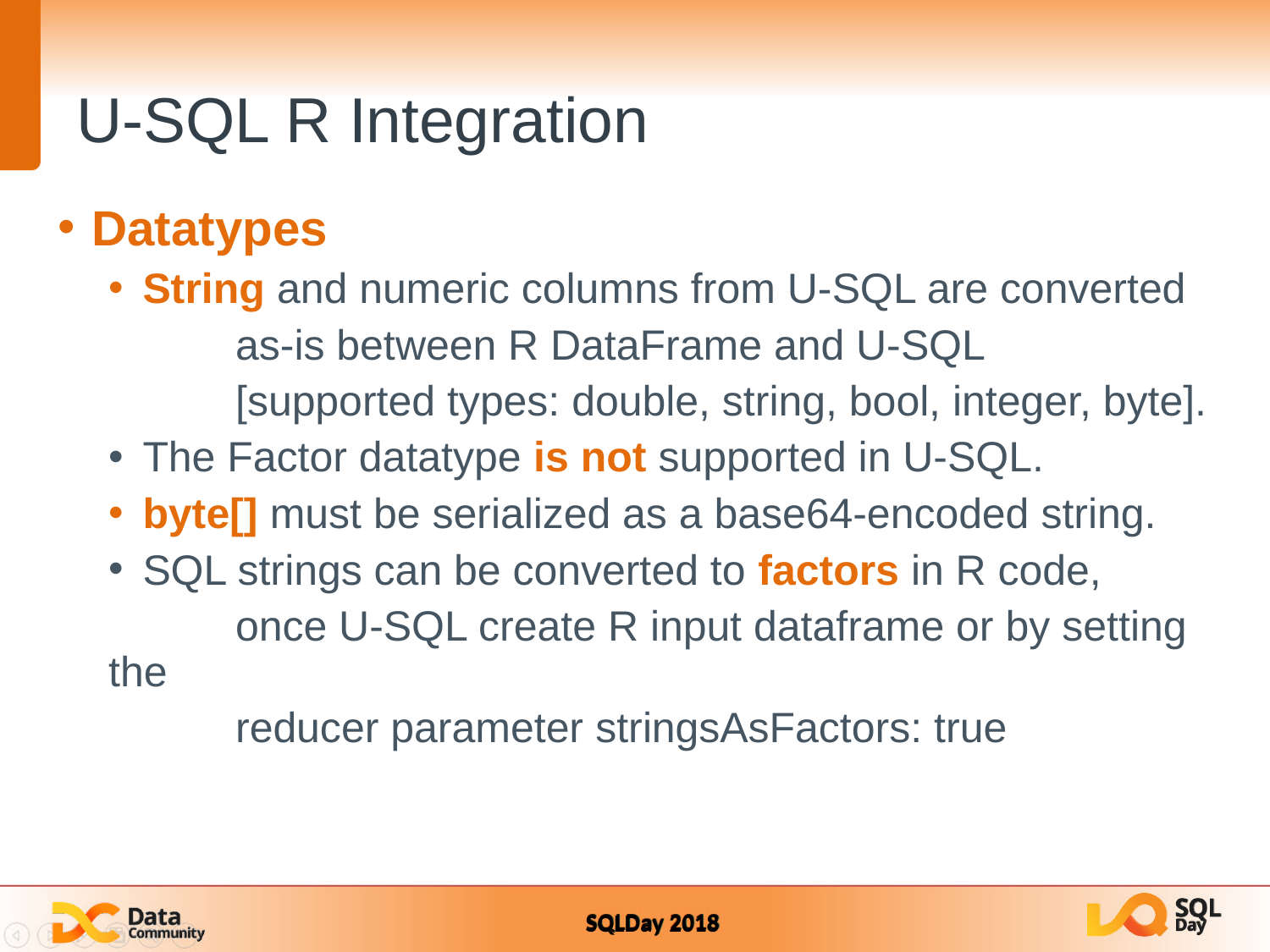

# U-SQL R Integration
Datatypes
String and numeric columns from U-SQL are converted
	as-is between R DataFrame and U-SQL
	[supported types: double, string, bool, integer, byte].
The Factor datatype is not supported in U-SQL.
byte[] must be serialized as a base64-encoded string.
SQL strings can be converted to factors in R code,
	once U-SQL create R input dataframe or by setting the
	reducer parameter stringsAsFactors: true